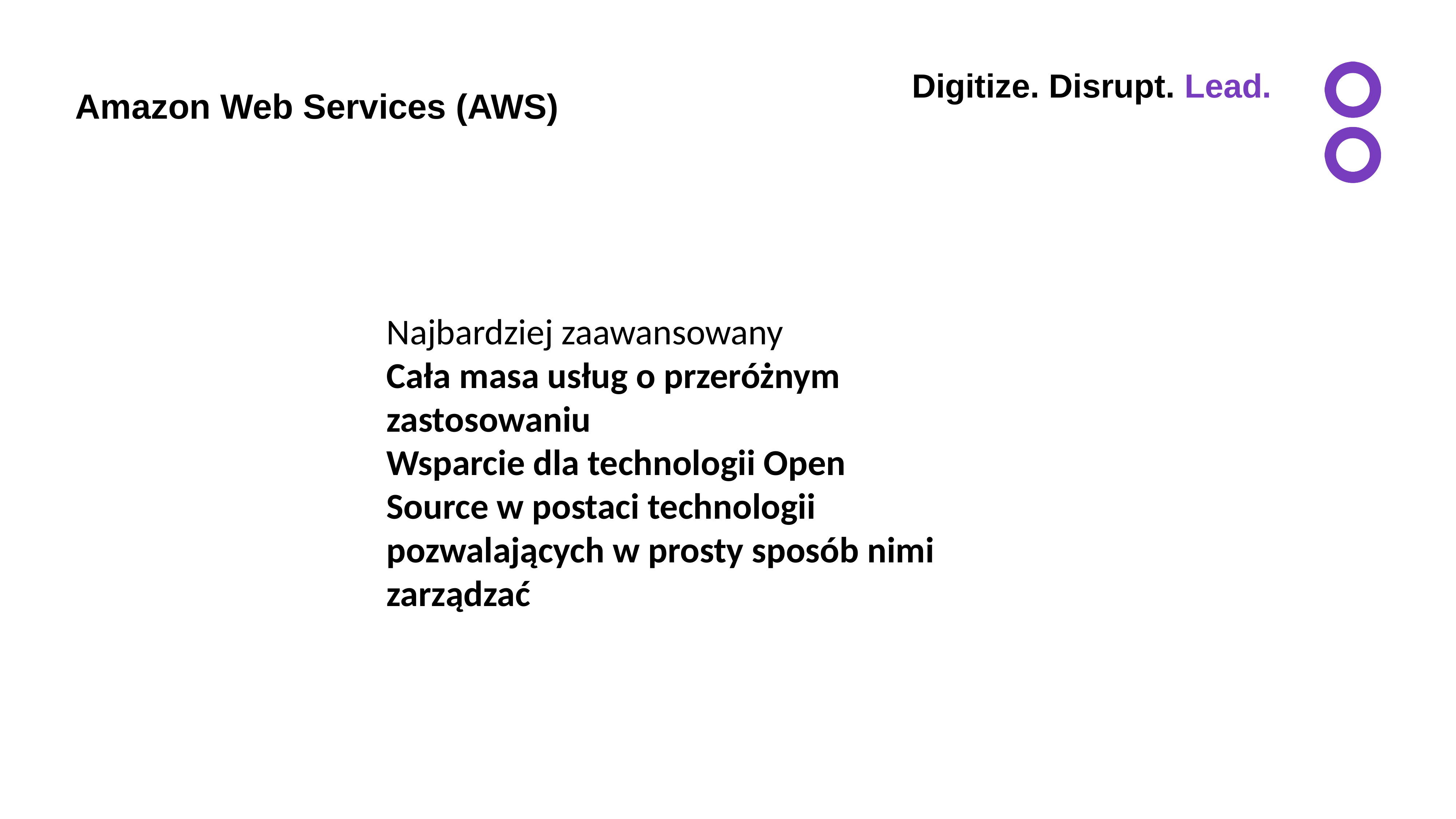

Amazon Web Services (AWS)
Najbardziej zaawansowany
Cała masa usług o przeróżnym zastosowaniu
Wsparcie dla technologii Open Source w postaci technologii pozwalających w prosty sposób nimi zarządzać